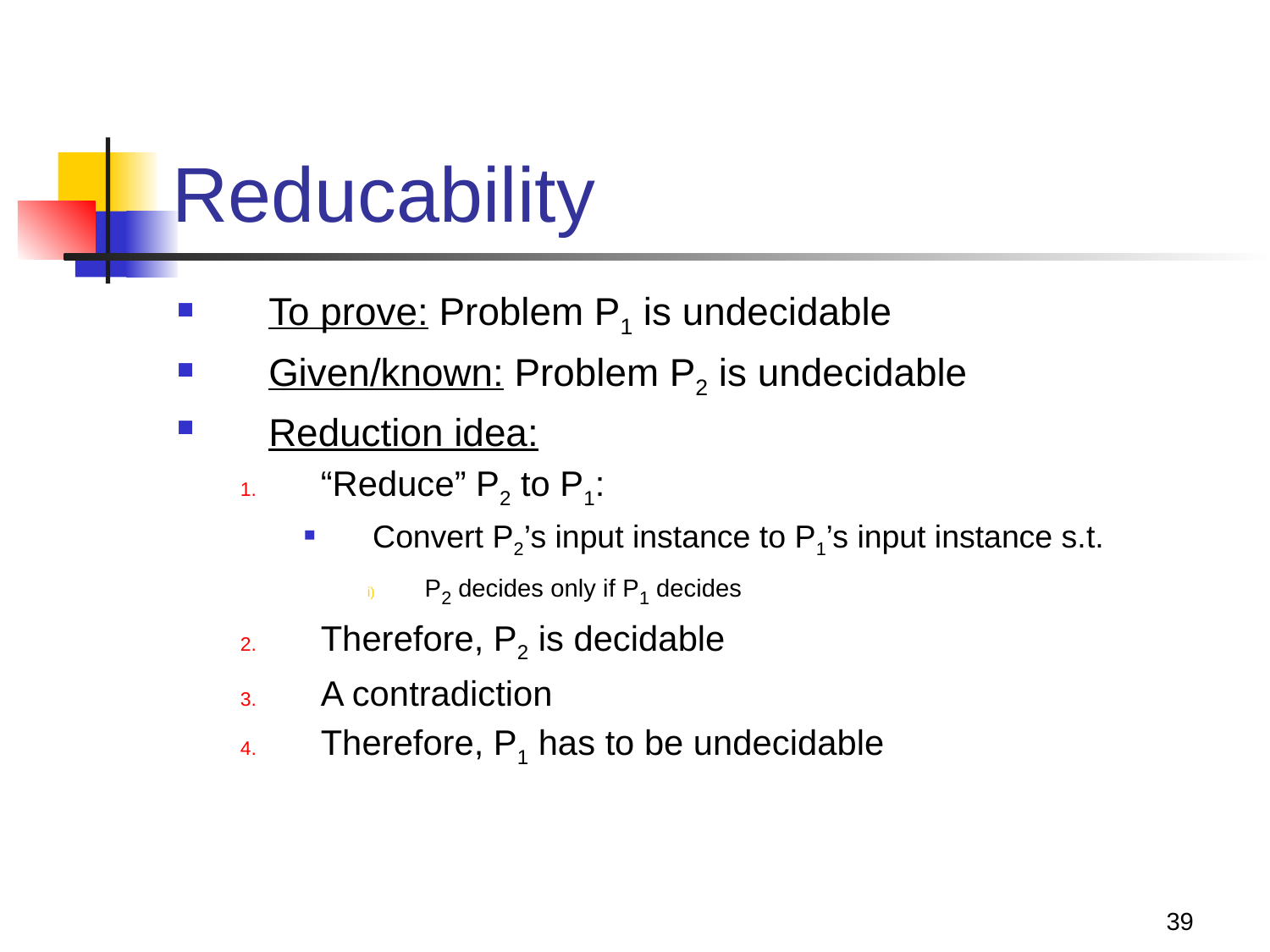

# Reducability
To prove: Problem P1 is undecidable
Given/known: Problem P2 is undecidable
Reduction idea:
“Reduce” P2 to P1:
Convert P2’s input instance to P1’s input instance s.t.
P2 decides only if P1 decides
Therefore, P2 is decidable
A contradiction
Therefore, P1 has to be undecidable
39